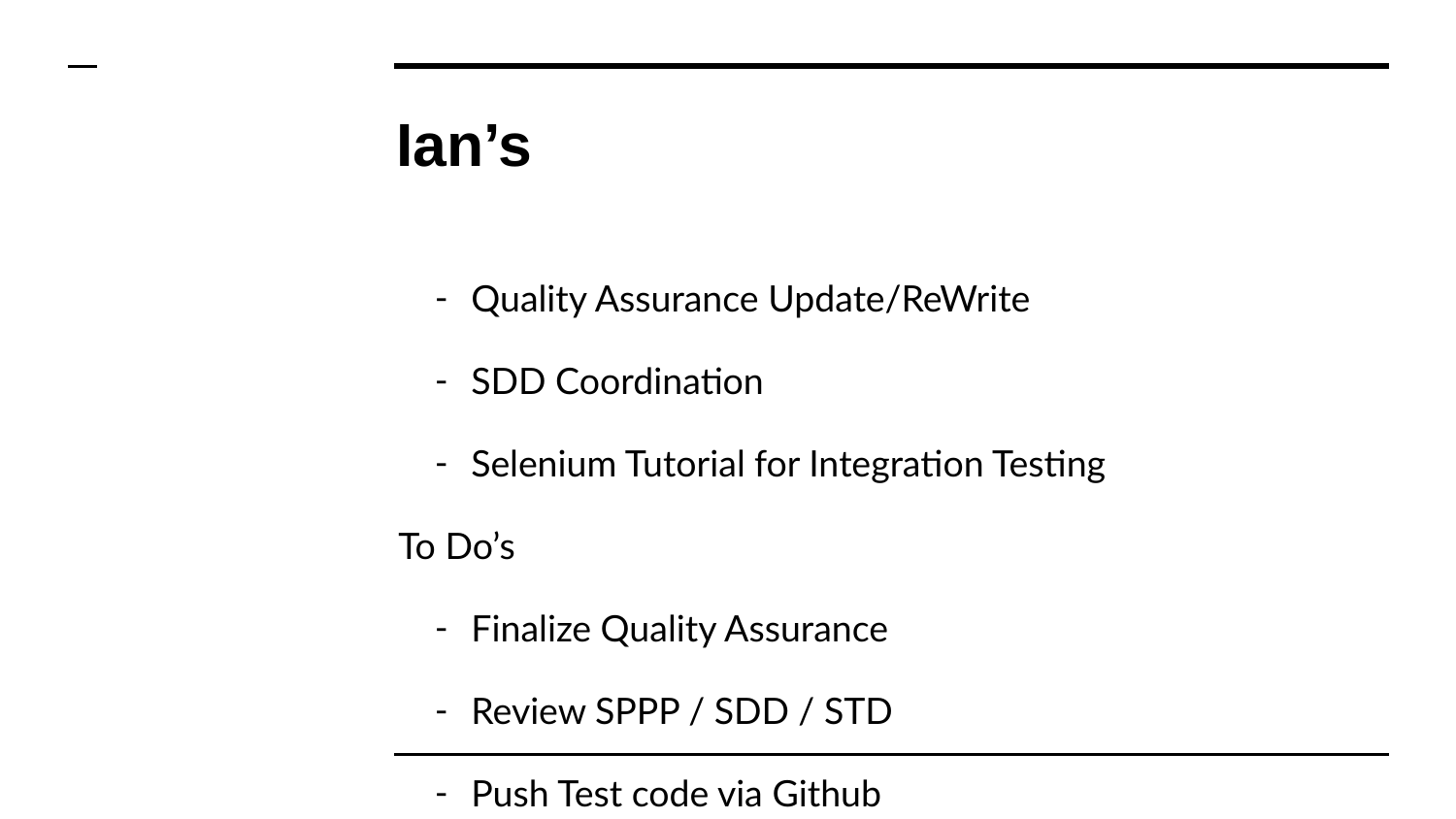

# Ian’s
Quality Assurance Update/ReWrite
SDD Coordination
Selenium Tutorial for Integration Testing
To Do’s
Finalize Quality Assurance
Review SPPP / SDD / STD
Push Test code via Github